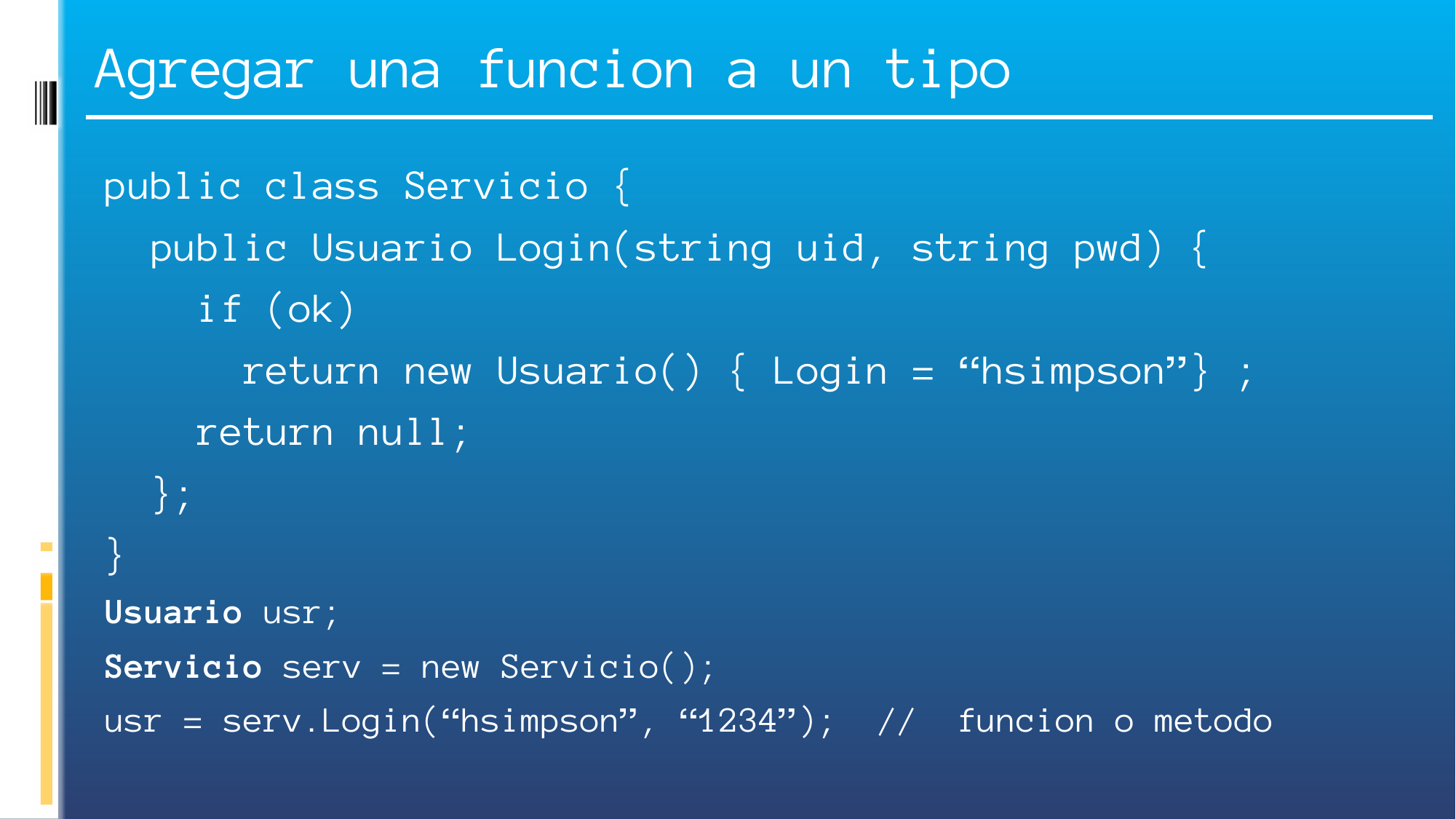

# Agregar una funcion a un tipo
public class Servicio {
  public Usuario Login(string uid, string pwd) {
    if (ok)
      return new Usuario() { Login = “hsimpson”} ;
    return null;
  };
}
Usuario usr;
Servicio serv = new Servicio();
usr = serv.Login(“hsimpson”, “1234”);  //  funcion o metodo